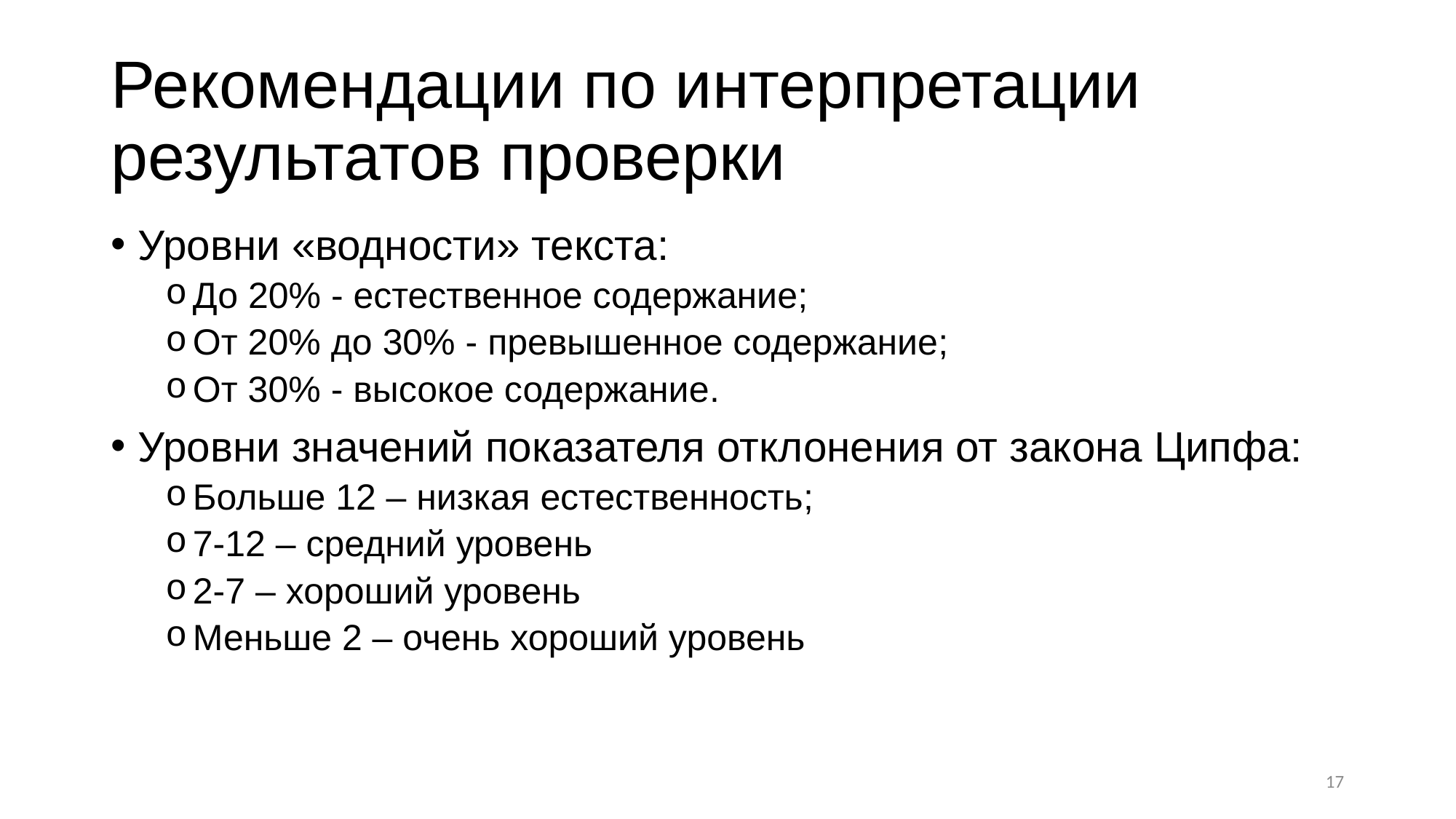

# Рекомендации по интерпретации результатов проверки
Уровни «водности» текста:
До 20% - естественное содержание;
От 20% до 30% - превышенное содержание;
От 30% - высокое содержание.
Уровни значений показателя отклонения от закона Ципфа:
Больше 12 – низкая естественность;
7-12 – средний уровень
2-7 – хороший уровень
Меньше 2 – очень хороший уровень
17